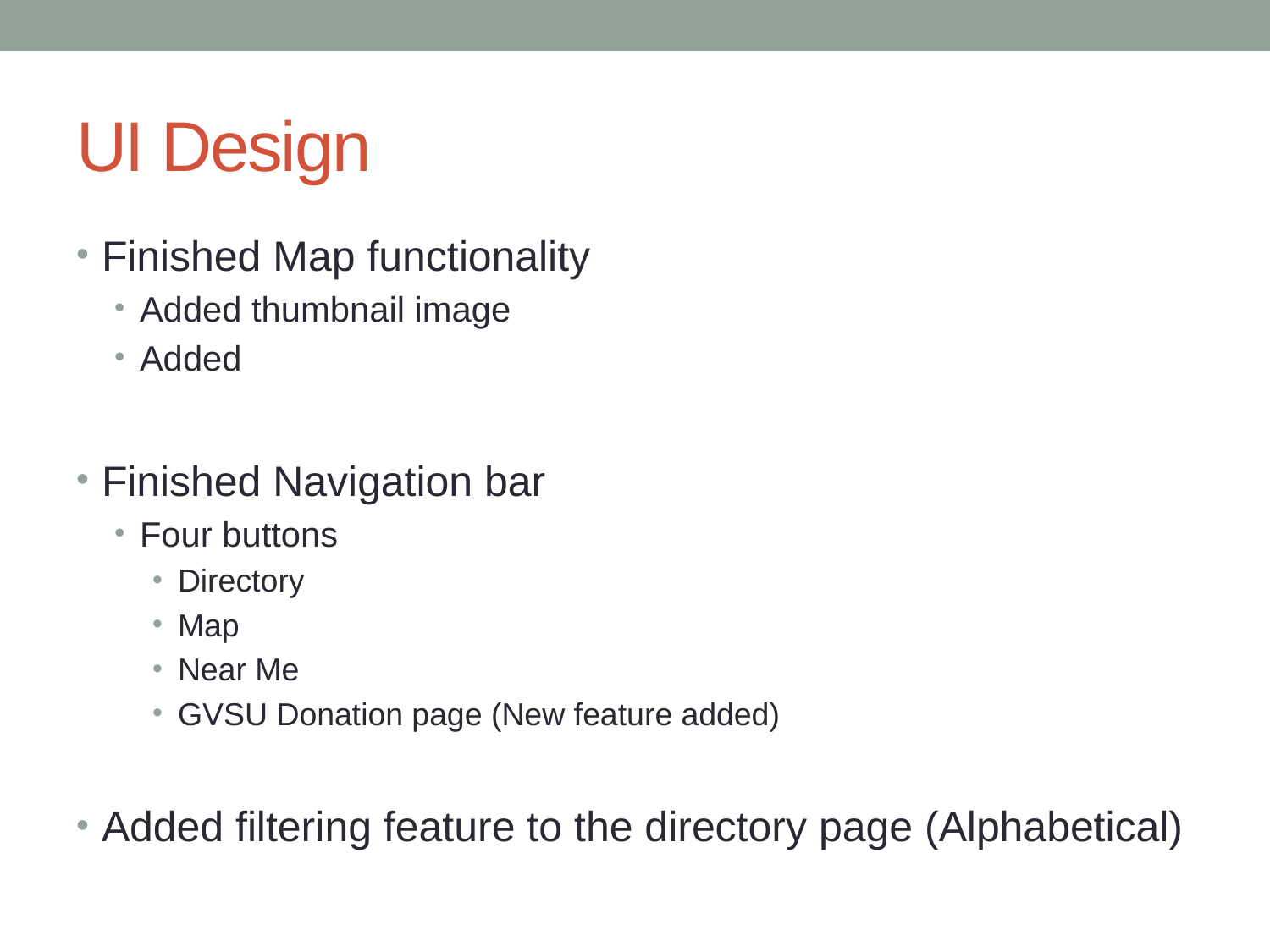

# UI Design
Finished Map functionality
Added thumbnail image
Added

Finished Navigation bar
Four buttons
Directory
Map
Near Me
GVSU Donation page (New feature added)

Added filtering feature to the directory page (Alphabetical)